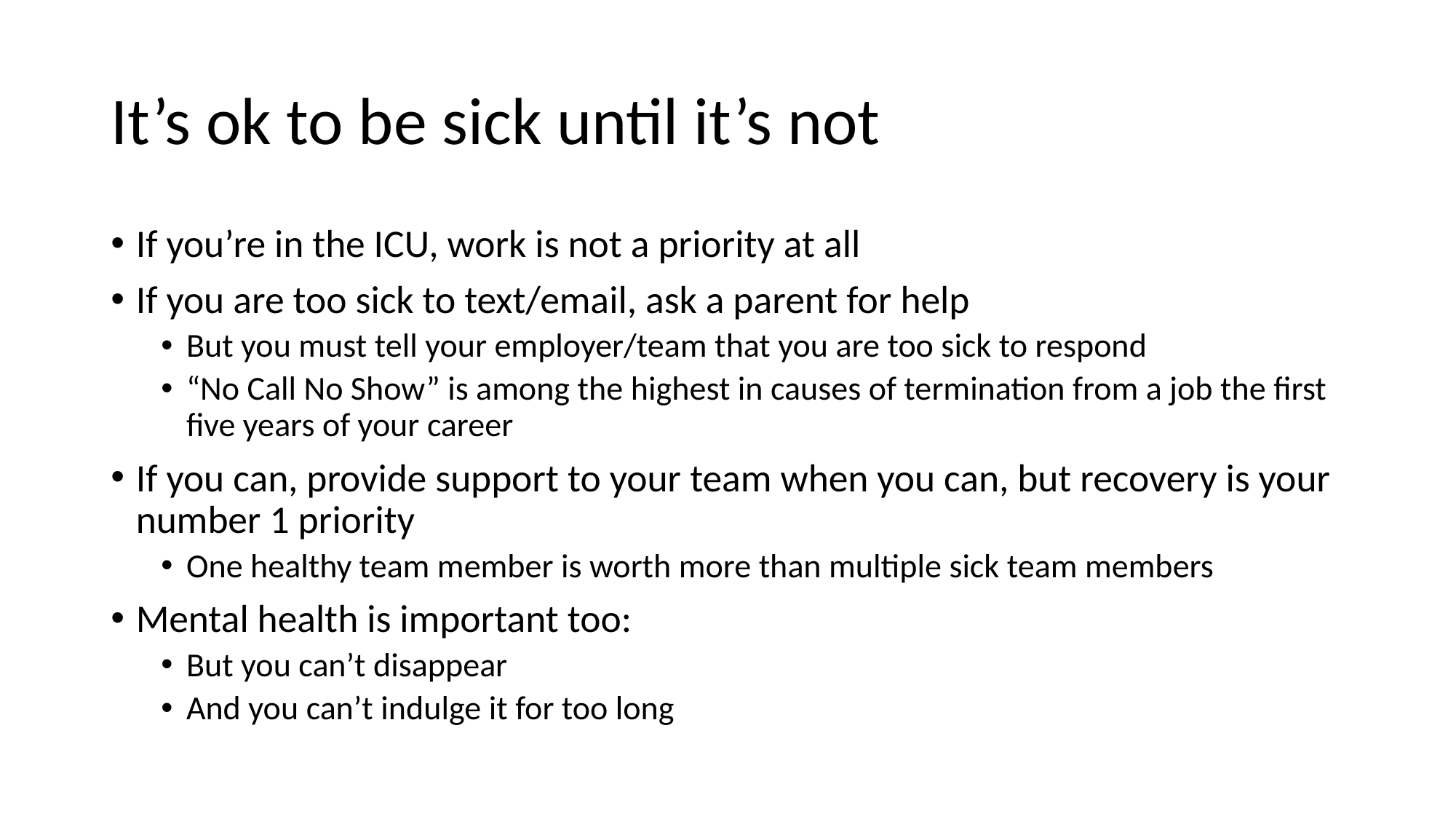

# It’s ok to be sick until it’s not
If you’re in the ICU, work is not a priority at all
If you are too sick to text/email, ask a parent for help
But you must tell your employer/team that you are too sick to respond
“No Call No Show” is among the highest in causes of termination from a job the first five years of your career
If you can, provide support to your team when you can, but recovery is your number 1 priority
One healthy team member is worth more than multiple sick team members
Mental health is important too:
But you can’t disappear
And you can’t indulge it for too long